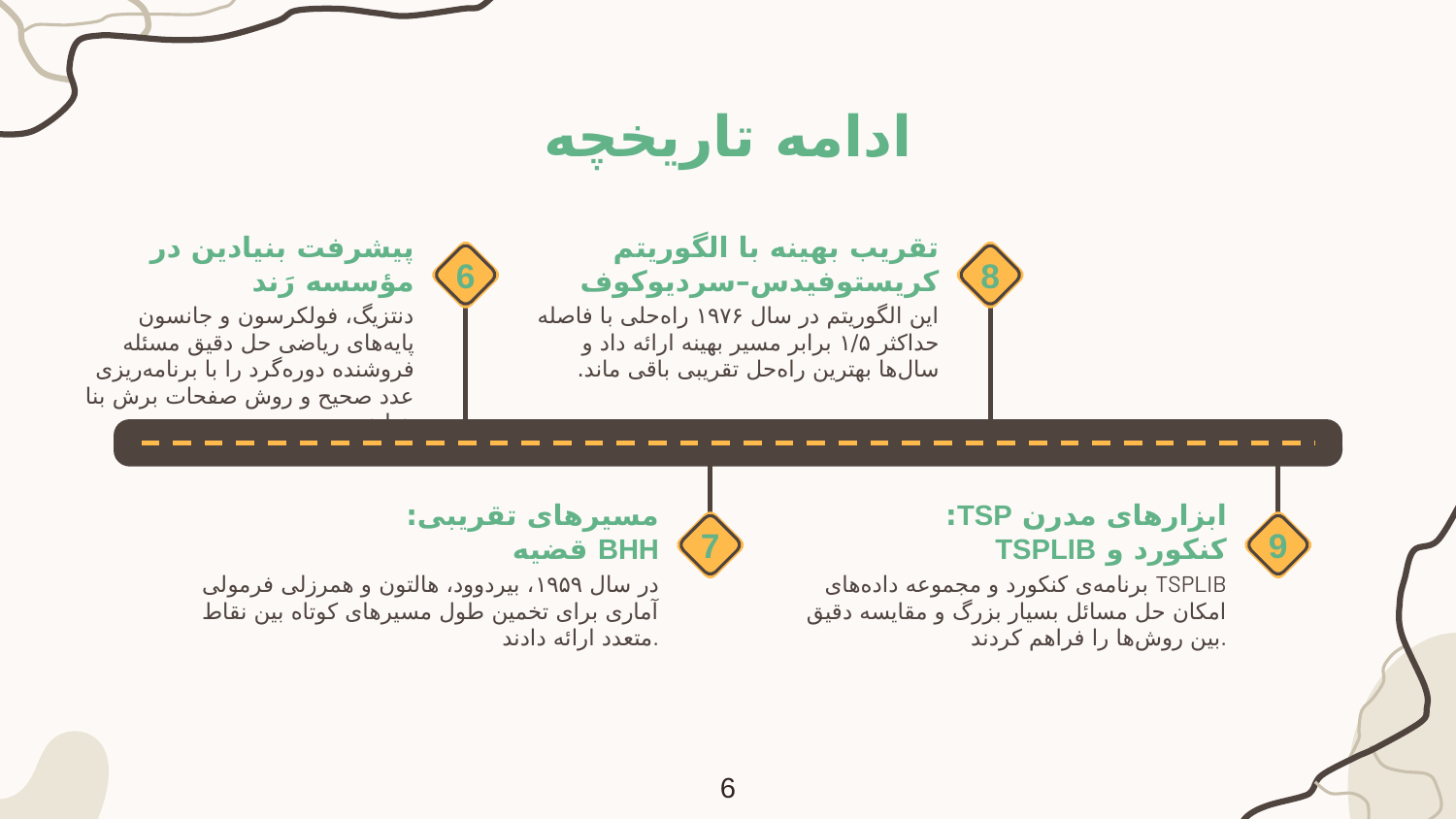

# ادامه تاریخچه
پیشرفت بنیادین در مؤسسه رَند
تقریب بهینه با الگوریتم کریستوفیدس–سردیوکوف

6
8
دنتزیگ، فولکرسون و جانسون پایه‌های ریاضی حل دقیق مسئله فروشنده دوره‌گرد را با برنامه‌ریزی عدد صحیح و روش صفحات برش بنا نهادند.
این الگوریتم در سال ۱۹۷۶ راه‌حلی با فاصله حداکثر ۱/۵ برابر مسیر بهینه ارائه داد و سال‌ها بهترین راه‌حل تقریبی باقی ماند.

مسیرهای تقریبی: قضیه BHH
ابزارهای مدرن TSP:
کنکورد و TSPLIB

7
9
در سال ۱۹۵۹، بیردوود، هالتون و همرزلی فرمولی آماری برای تخمین طول مسیرهای کوتاه بین نقاط متعدد ارائه دادند.
برنامه‌ی کنکورد و مجموعه داده‌های TSPLIB امکان حل مسائل بسیار بزرگ و مقایسه دقیق بین روش‌ها را فراهم کردند.
6